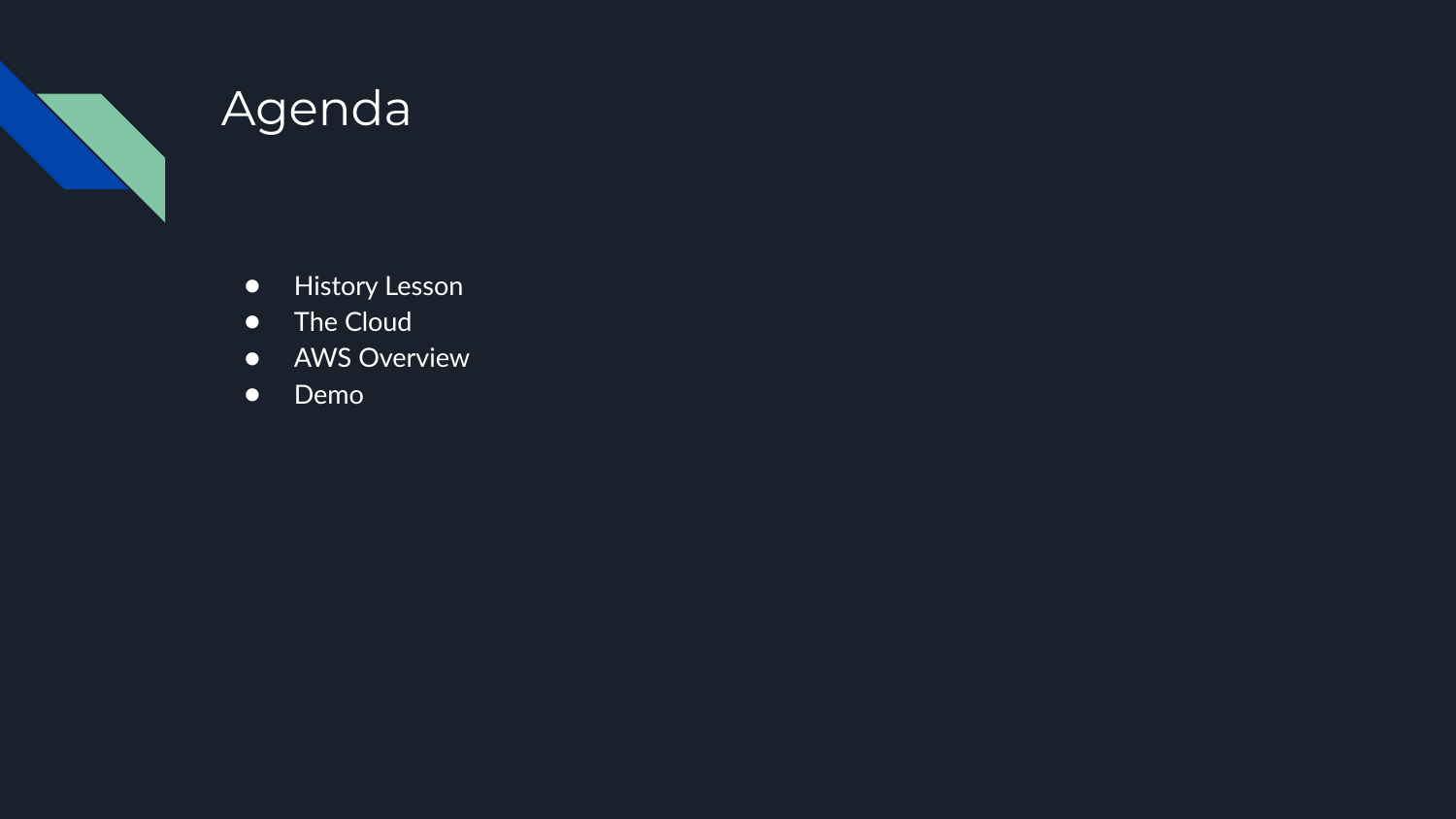

# Agenda
History Lesson
The Cloud
AWS Overview
Demo